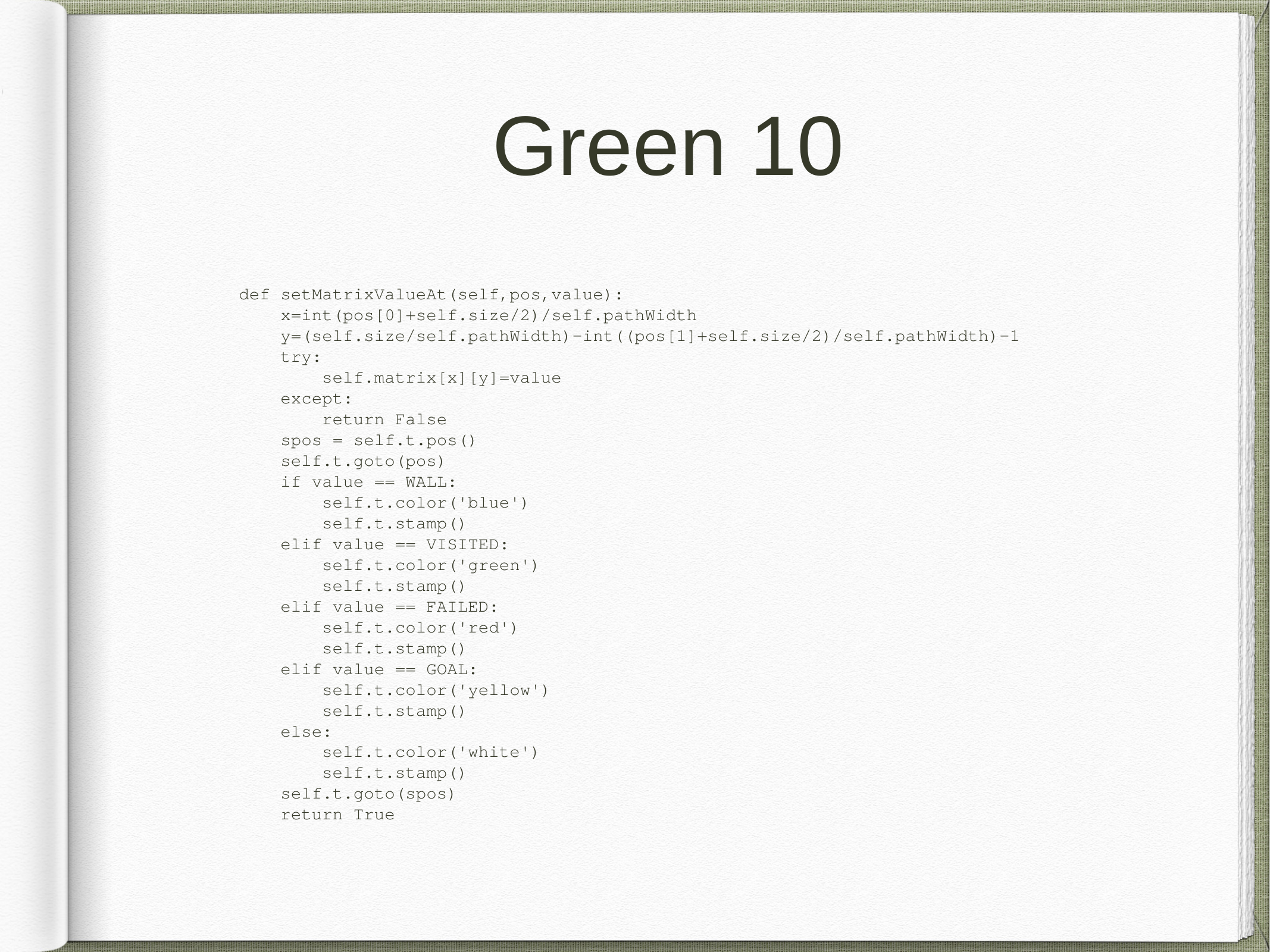

# Green 10
    def setMatrixValueAt(self,pos,value):
        x=int(pos[0]+self.size/2)/self.pathWidth
        y=(self.size/self.pathWidth)-int((pos[1]+self.size/2)/self.pathWidth)-1
        try:
            self.matrix[x][y]=value
        except:
            return False
        spos = self.t.pos()
        self.t.goto(pos)
        if value == WALL:
            self.t.color('blue')
            self.t.stamp()
        elif value == VISITED:
            self.t.color('green')
            self.t.stamp()
        elif value == FAILED:
            self.t.color('red')
            self.t.stamp()
        elif value == GOAL:
            self.t.color('yellow')
            self.t.stamp()
        else:
            self.t.color('white')
            self.t.stamp()
        self.t.goto(spos)
        return True